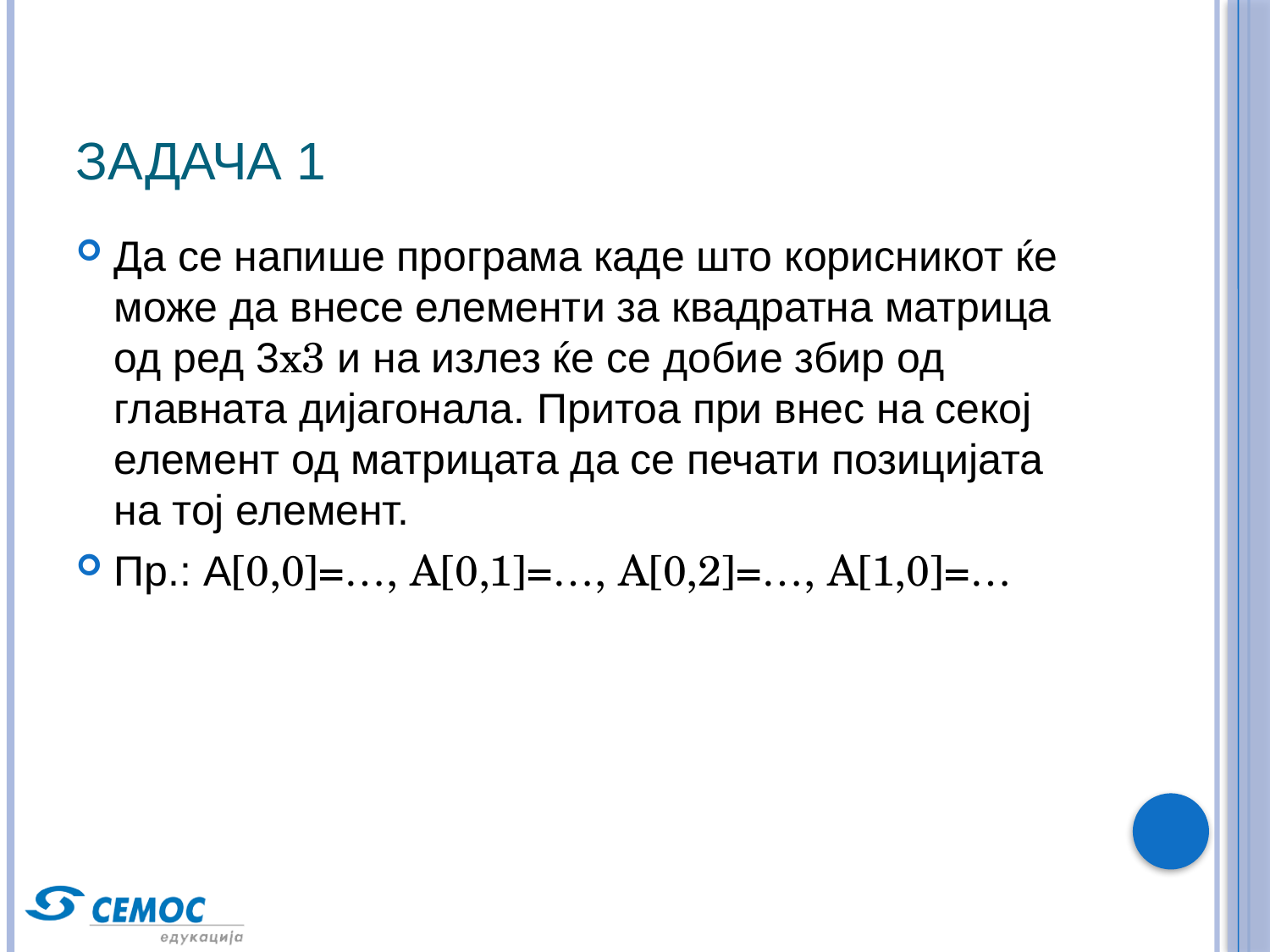

# Задача 1
Да се напише програма каде што корисникот ќе може да внесе елементи за квадратна матрица од ред 3x3 и на излез ќе се добие збир од главната дијагонала. Притоа при внес на секој елемент од матрицата да се печати позицијата на тој елемент.
Пр.: А[0,0]=…, A[0,1]=…, A[0,2]=…, A[1,0]=…